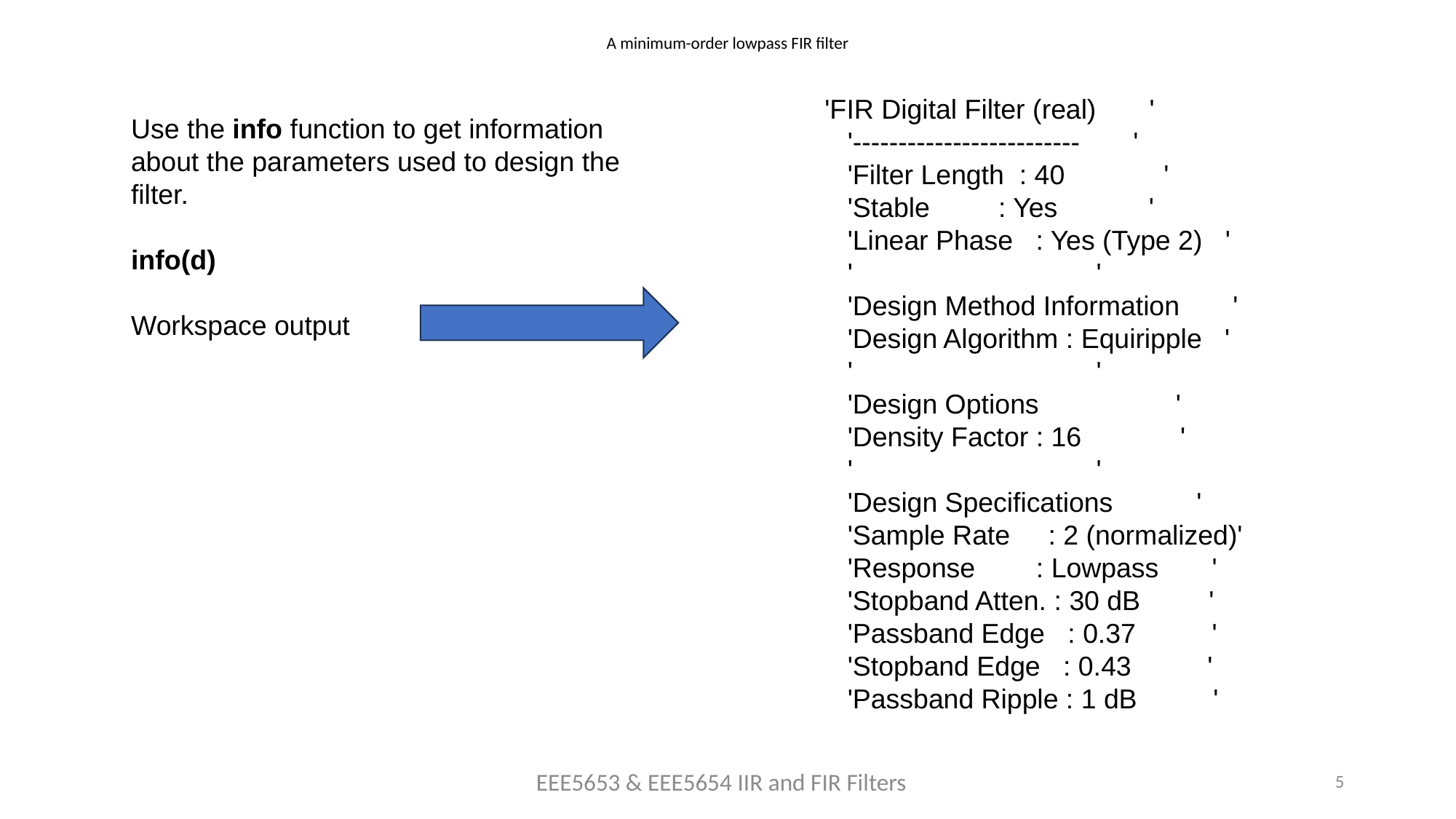

# A minimum-order lowpass FIR filter
 'FIR Digital Filter (real)       '
    '-------------------------       '
    'Filter Length  : 40             '
    'Stable         : Yes            '
    'Linear Phase   : Yes (Type 2)   '
    '                                '
    'Design Method Information       '
    'Design Algorithm : Equiripple   '
    '                                '
    'Design Options                  '
    'Density Factor : 16             '
    '                                '
    'Design Specifications           '
    'Sample Rate     : 2 (normalized)'
    'Response        : Lowpass       '
    'Stopband Atten. : 30 dB         '
    'Passband Edge   : 0.37          '
    'Stopband Edge   : 0.43          '
    'Passband Ripple : 1 dB          '

Use the info function to get information
about the parameters used to design the filter.

info(d)

Workspace output

EEE5653 & EEE5654 IIR and FIR Filters
5